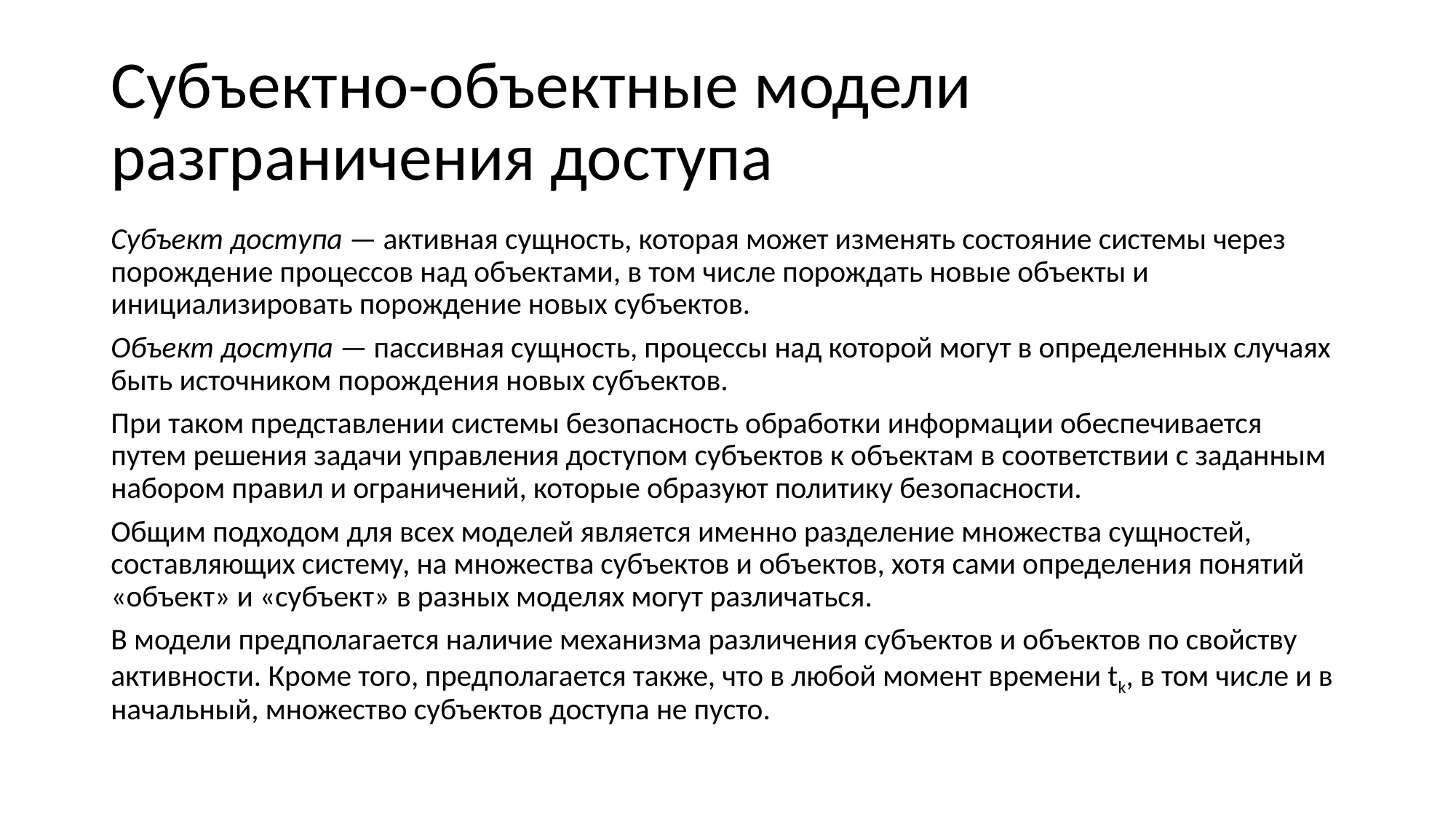

# Субъектно-объектные модели разграничения доступа
Субъект доступа — активная сущность, которая может изменять состояние системы через порождение процессов над объектами, в том числе порождать новые объекты и инициализировать порождение новых субъектов.
Объект доступа — пассивная сущность, процессы над которой могут в определенных случаях быть источником порождения новых субъектов.
При таком представлении системы безопасность обработки информации обеспечивается путем решения задачи управления доступом субъектов к объектам в соответствии с заданным набором правил и ограничений, которые образуют политику безопасности.
Общим подходом для всех моделей является именно разделение множества сущностей, составляющих систему, на множества субъектов и объектов, хотя сами определения понятий «объект» и «субъект» в разных моделях могут различаться.
В модели предполагается наличие механизма различения субъектов и объектов по свойству активности. Кроме того, предполагается также, что в любой момент времени tk, в том числе и в начальный, множество субъектов доступа не пусто.